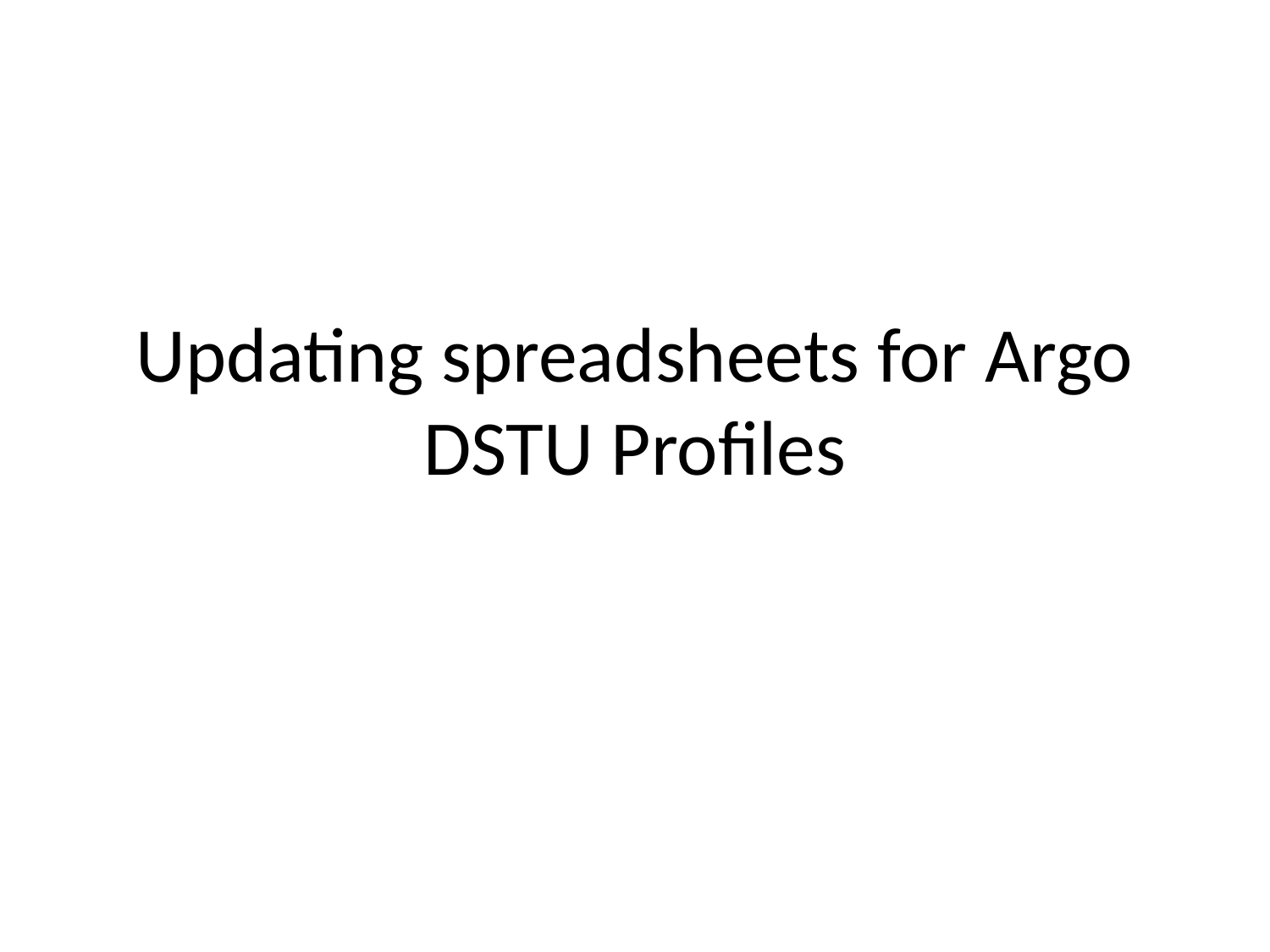

# Updating spreadsheets for Argo DSTU Profiles